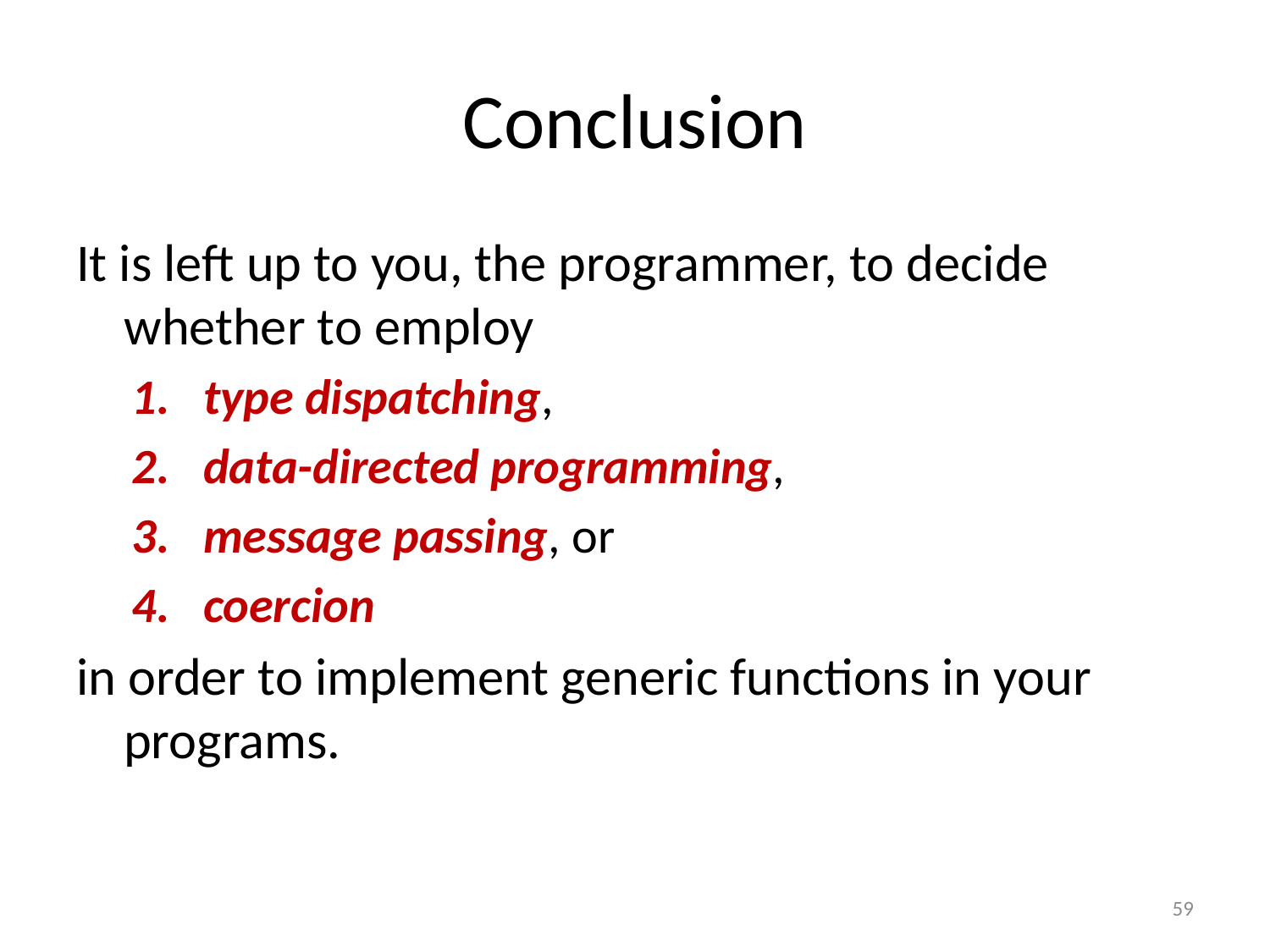

# Conclusion
It is left up to you, the programmer, to decide whether to employ
type dispatching,
data-directed programming,
message passing, or
coercion
in order to implement generic functions in your programs.
59